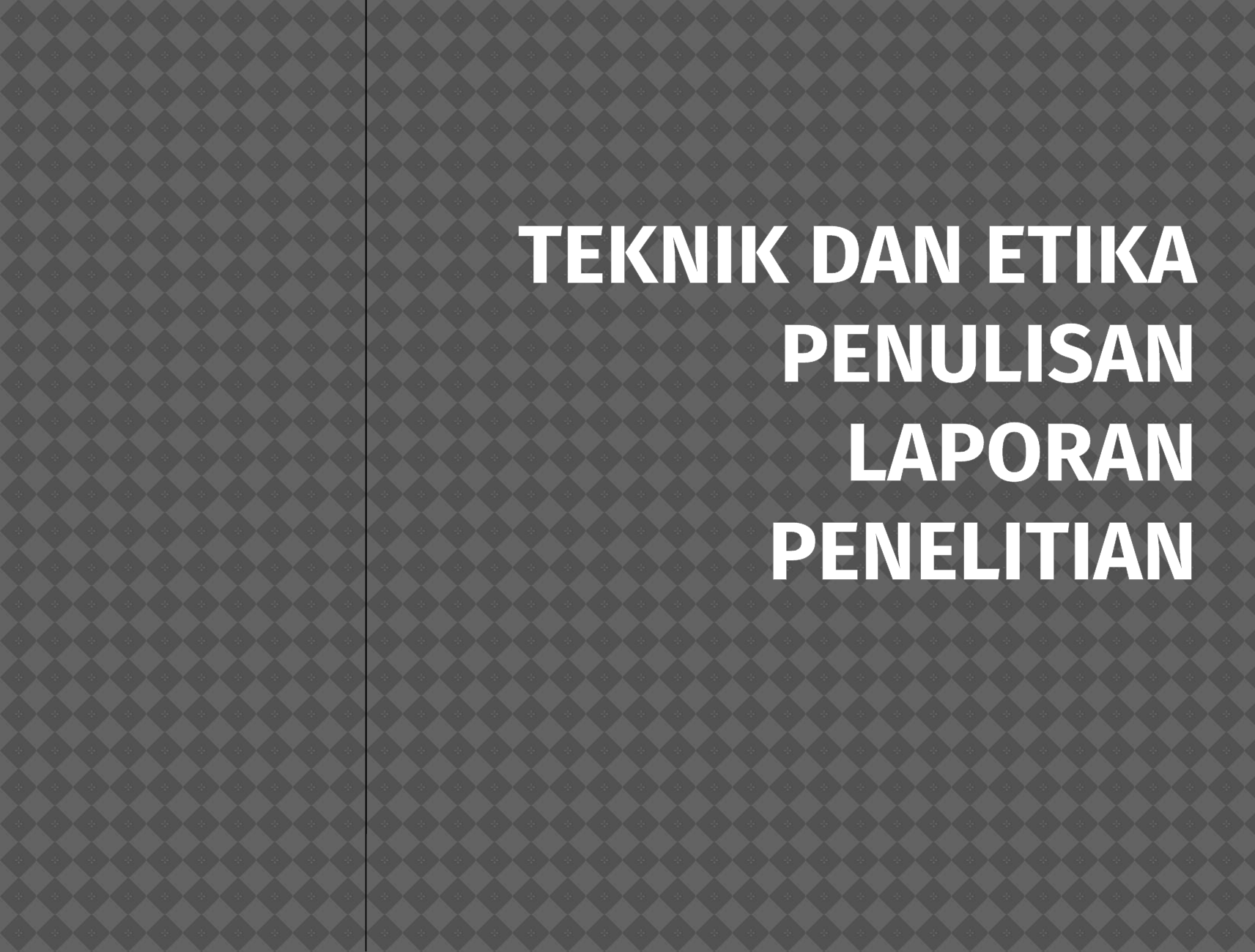

# TEKNIK DAN ETIKA PENULISAN LAPORAN PENELITIAN